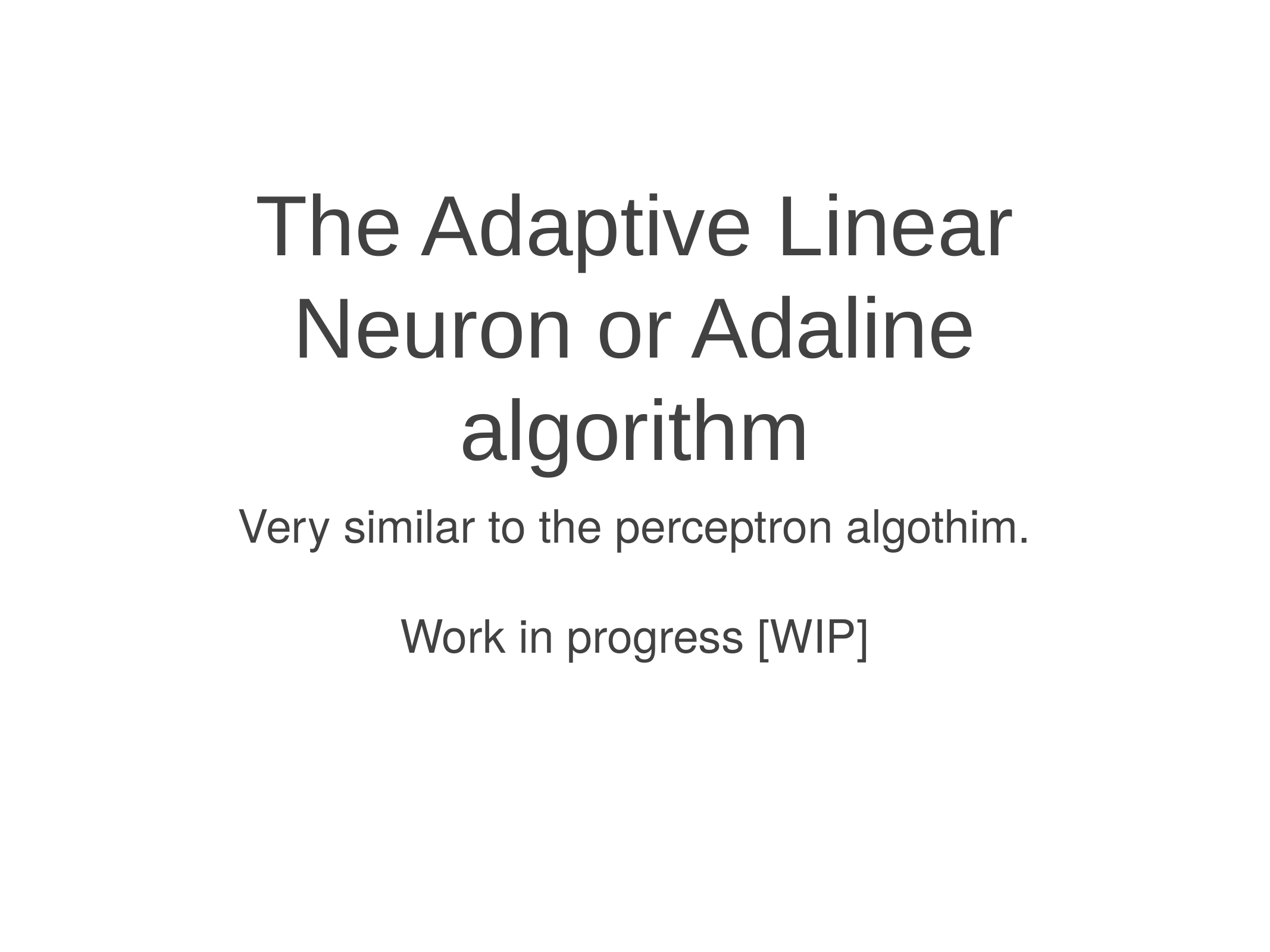

# The Adaptive Linear Neuron or Adaline algorithm
Very similar to the perceptron algothim.

Work in progress [WIP]